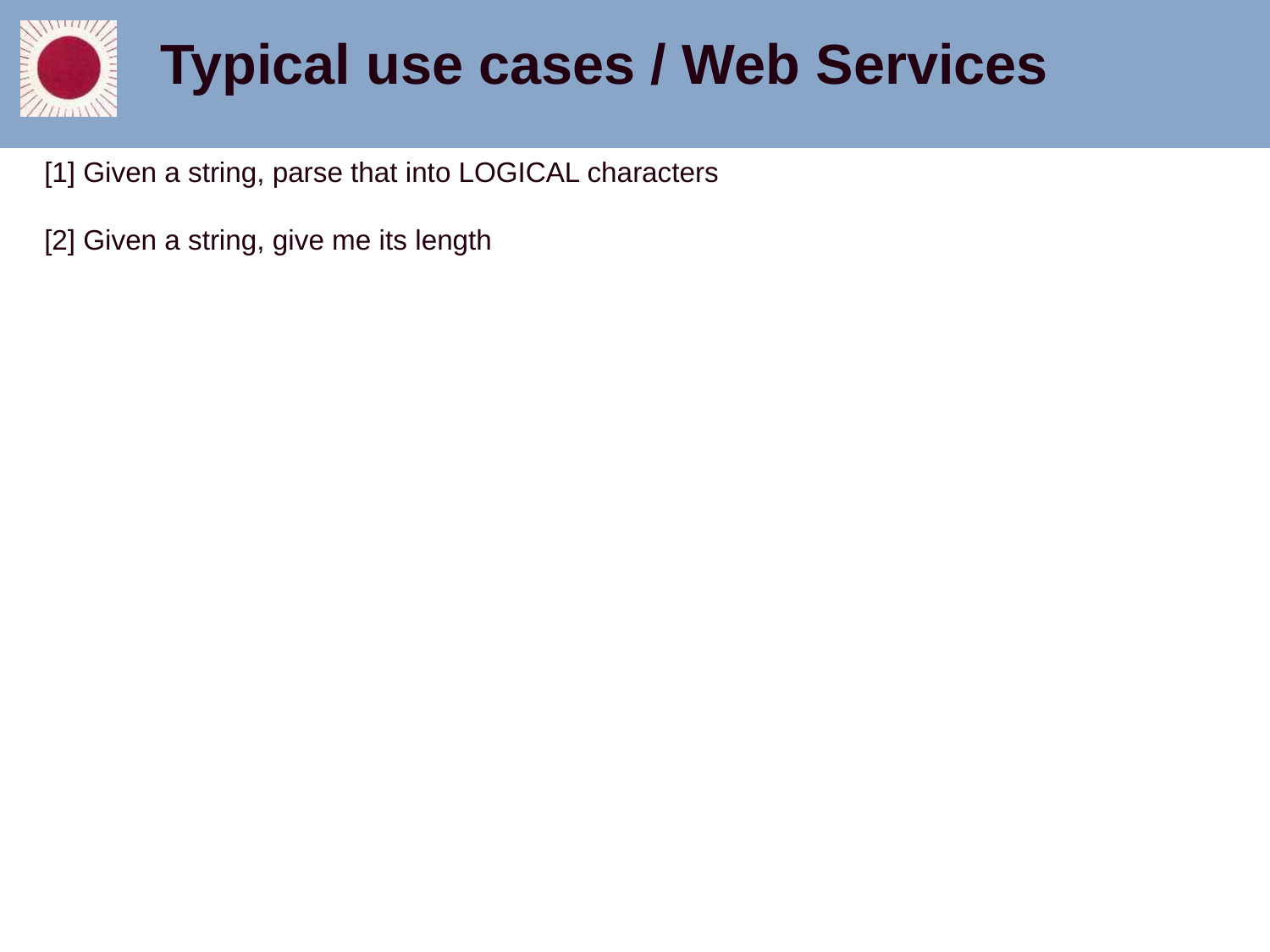

Typical use cases / Web Services
[1] Given a string, parse that into LOGICAL characters

[2] Given a string, give me its length